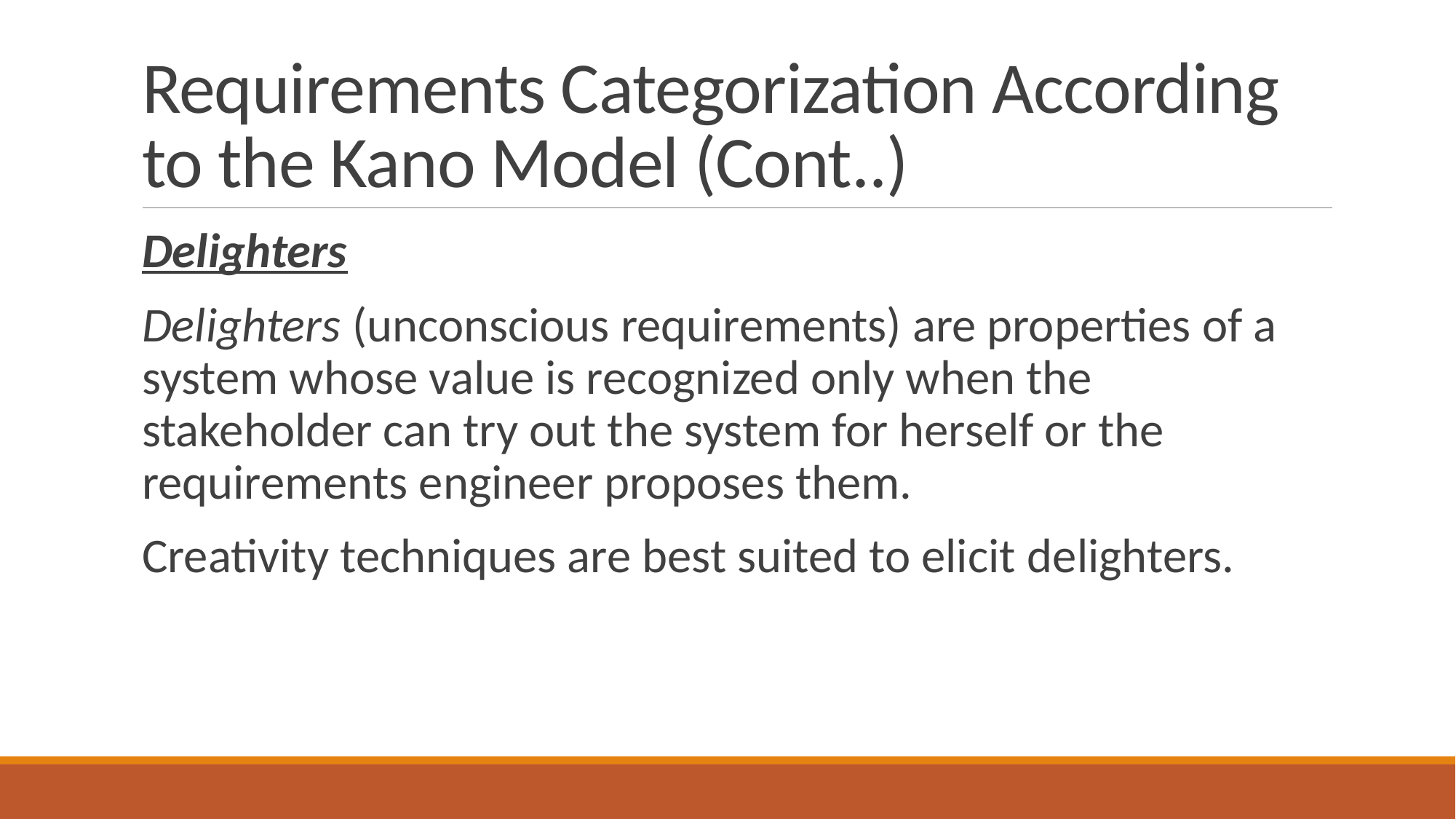

# Requirements Categorization According to the Kano Model (Cont..)
Delighters
Delighters (unconscious requirements) are properties of a system whose value is recognized only when the stakeholder can try out the system for herself or the requirements engineer proposes them.
Creativity techniques are best suited to elicit delighters.